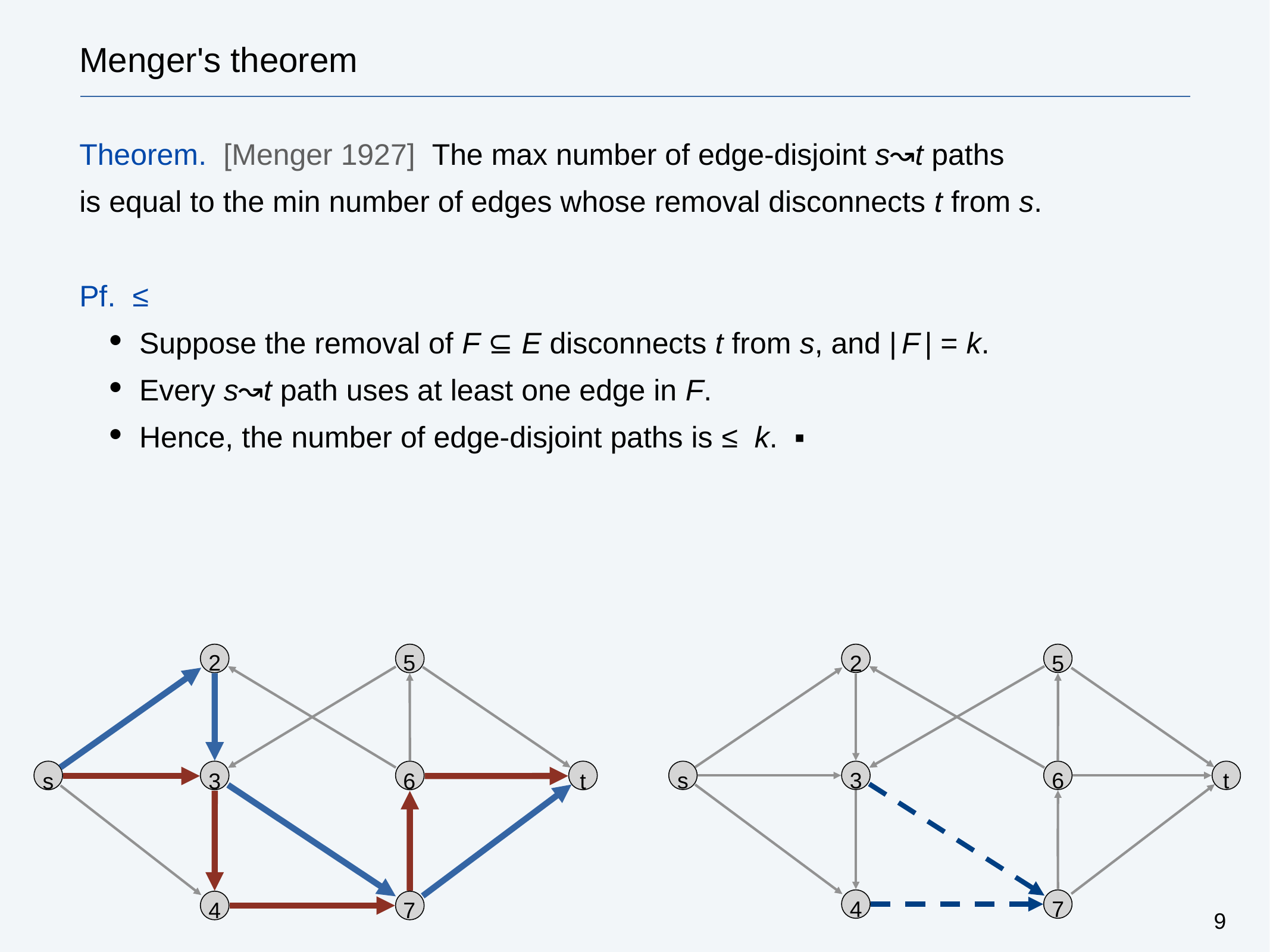

# Menger's theorem

Theorem.  [Menger 1927]  The max number of edge-disjoint s↝t paths
is equal to the min number of edges whose removal disconnects t from s.
Pf.  ≤
Suppose the removal of F ⊆ E disconnects t from s, and | F | = k.
Every s↝t path uses at least one edge in F.
Hence, the number of edge-disjoint paths is ≤  k.  ▪
2

5

2

5

s

3

6

t

s

3

6

t

4

7

4

7

9